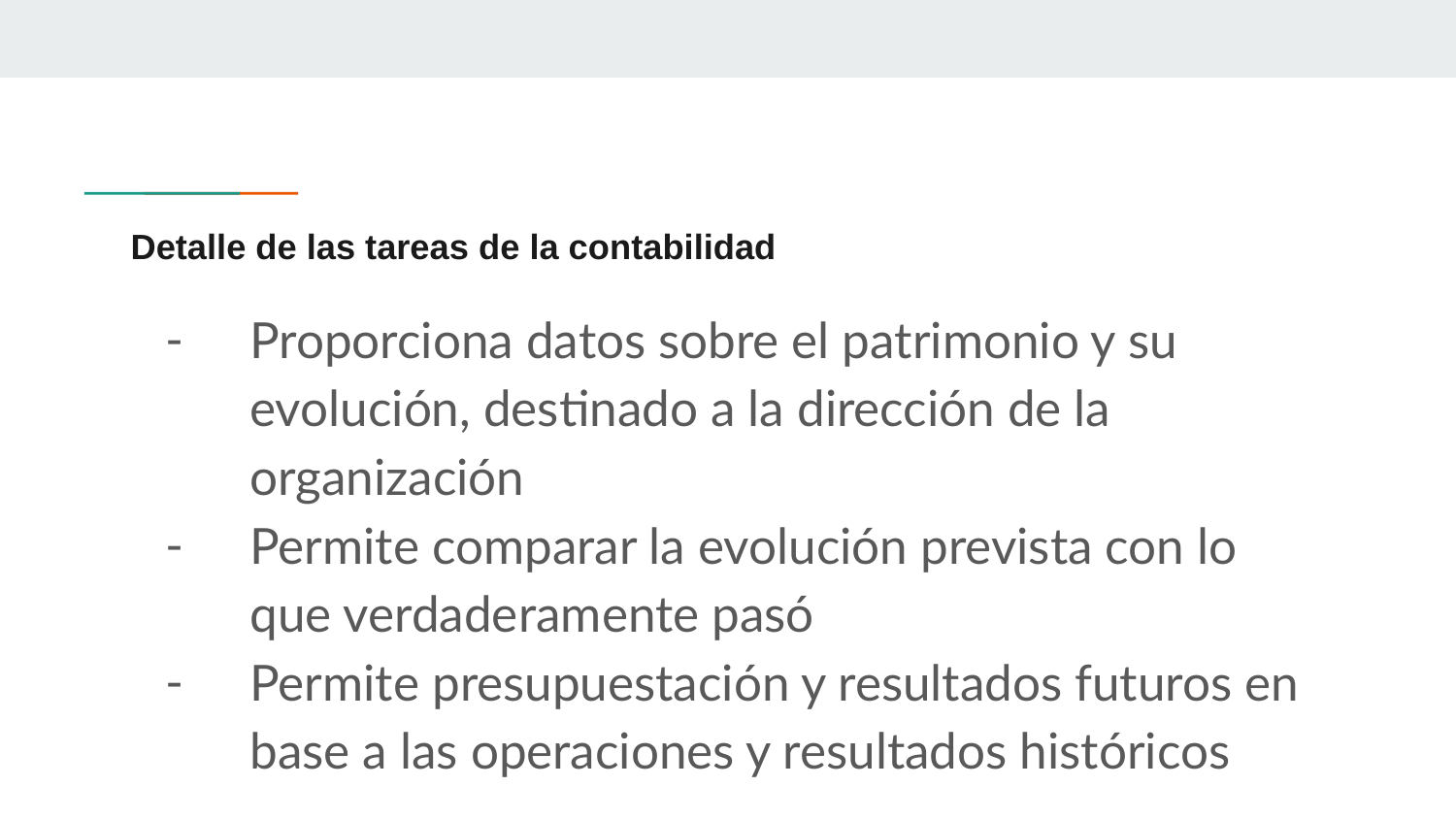

# Detalle de las tareas de la contabilidad
Proporciona datos sobre el patrimonio y su evolución, destinado a la dirección de la organización
Permite comparar la evolución prevista con lo que verdaderamente pasó
Permite presupuestación y resultados futuros en base a las operaciones y resultados históricos